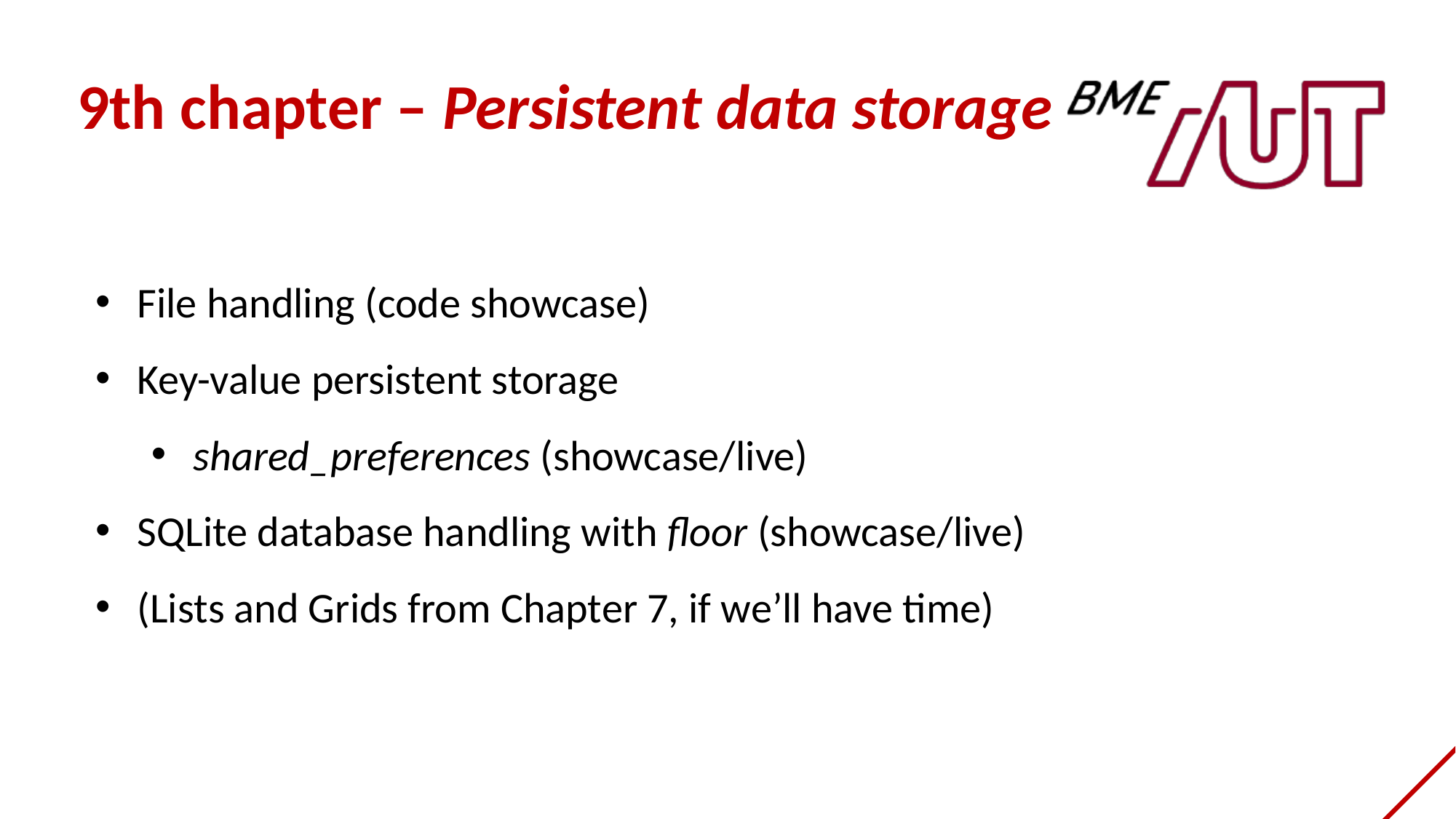

9th chapter – Persistent data storage
File handling (code showcase)
Key-value persistent storage
shared_preferences (showcase/live)
SQLite database handling with floor (showcase/live)
(Lists and Grids from Chapter 7, if we’ll have time)